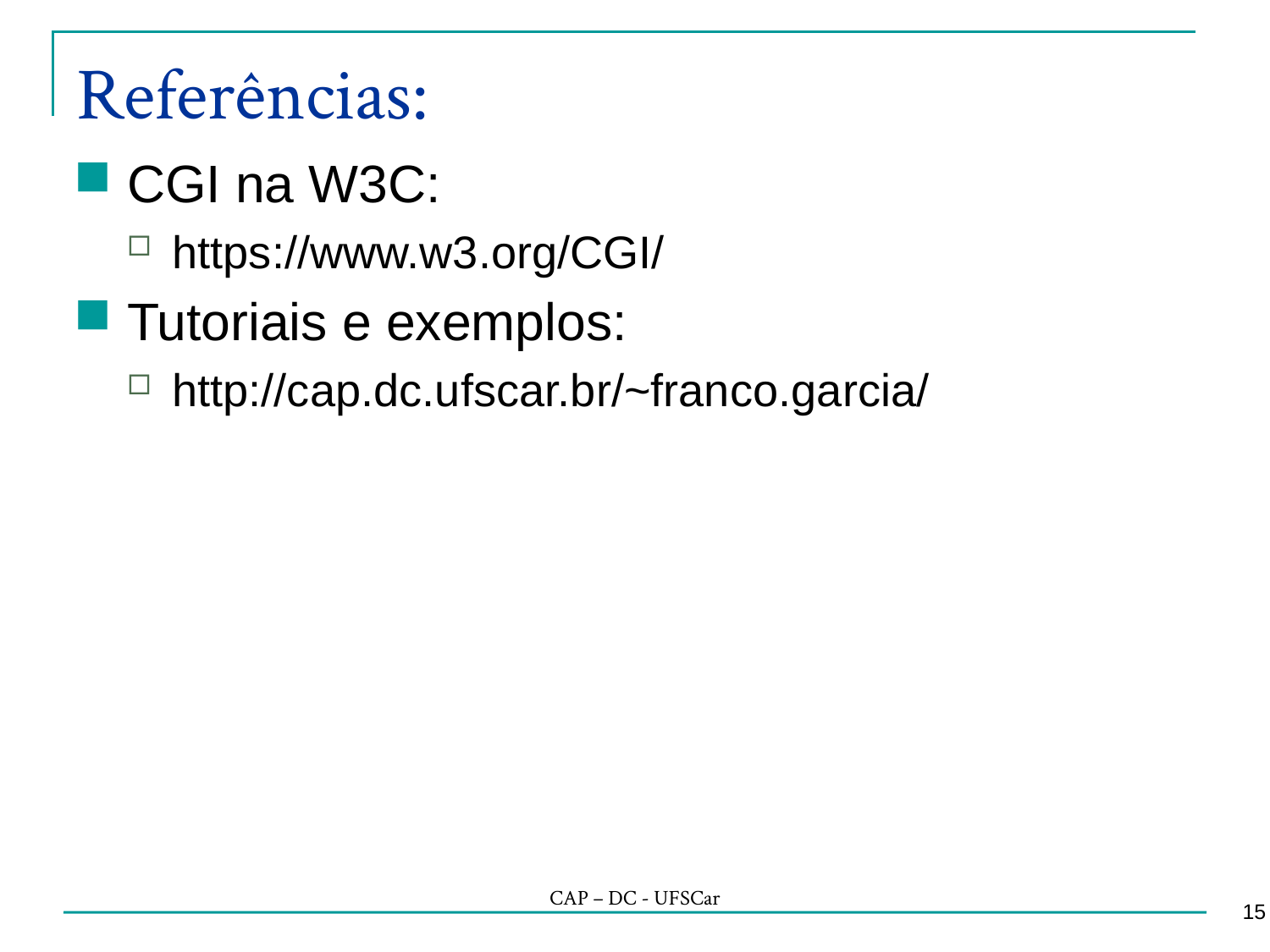

# Referências:
CGI na W3C:
https://www.w3.org/CGI/
Tutoriais e exemplos:
http://cap.dc.ufscar.br/~franco.garcia/

CAP – DC - UFSCar
15